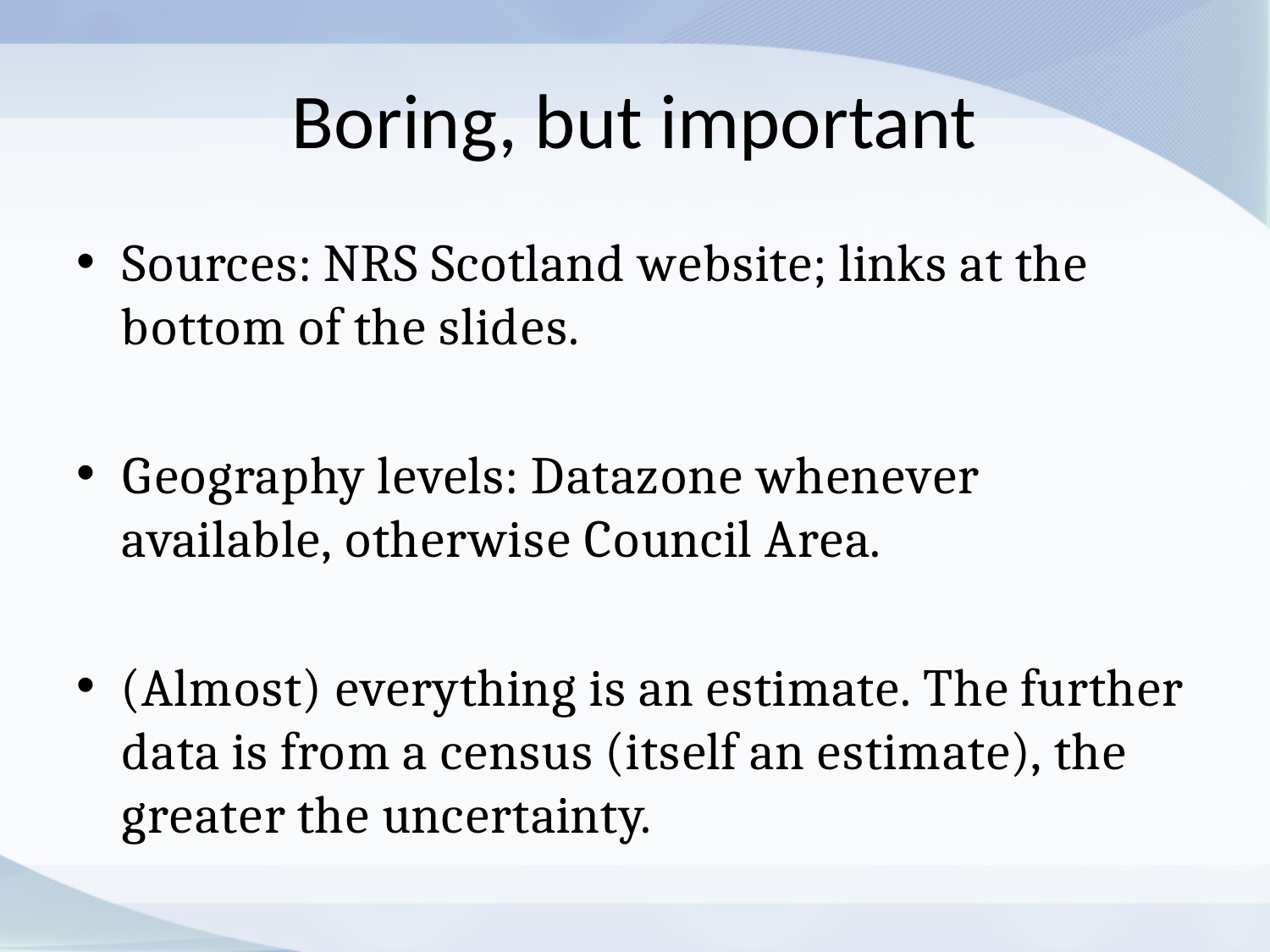

# Boring, but important
Sources: NRS Scotland website; links at the bottom of the slides.

Geography levels: Datazone whenever available, otherwise Council Area.

(Almost) everything is an estimate. The further data is from a census (itself an estimate), the greater the uncertainty.